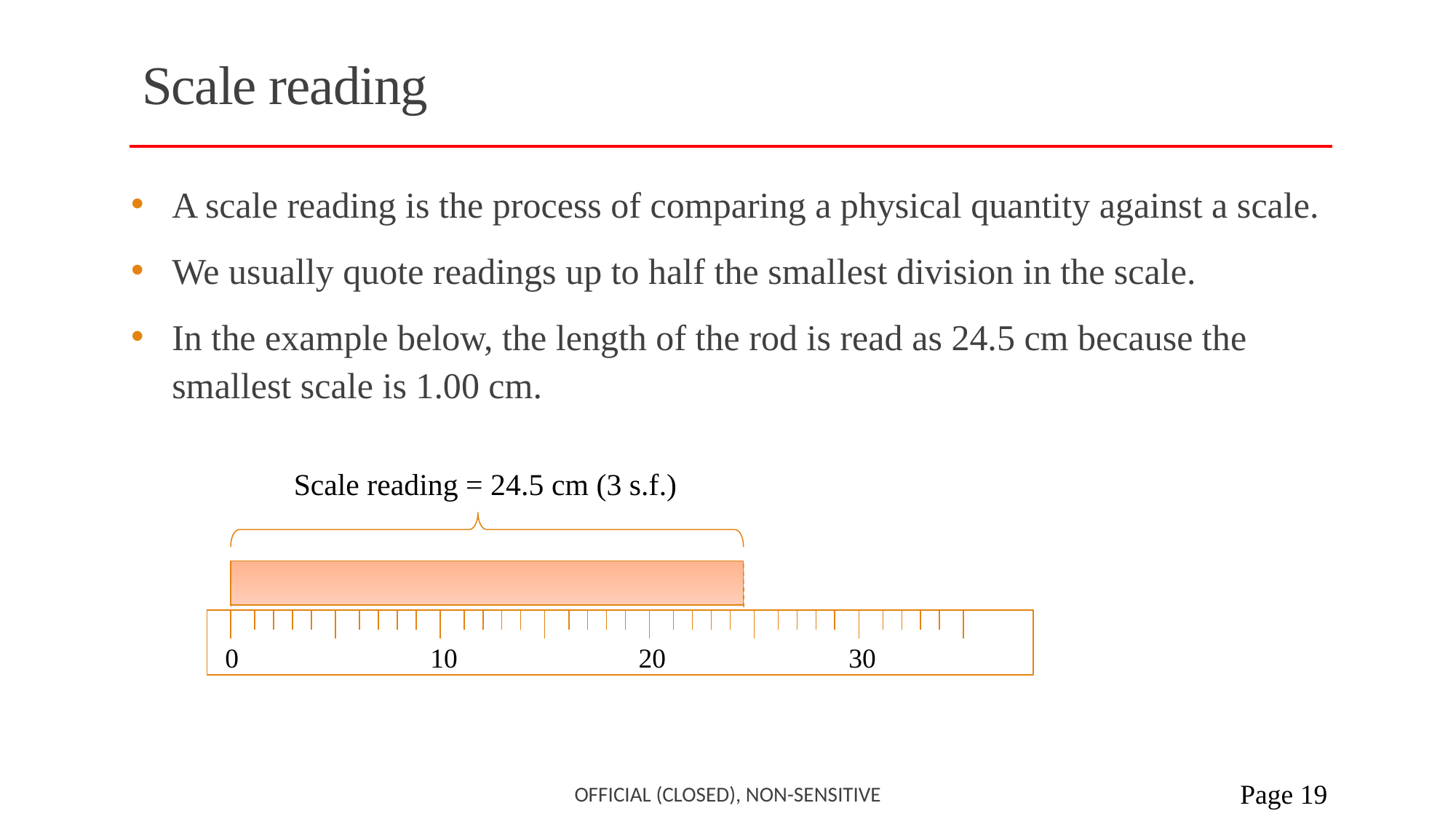

# Scale reading
A scale reading is the process of comparing a physical quantity against a scale.
We usually quote readings up to half the smallest division in the scale.
In the example below, the length of the rod is read as 24.5 cm because the smallest scale is 1.00 cm.

Scale reading = 24.5 cm (3 s.f.)

0
10
20
30
Official (closed), Non-sensitive
 Page 19